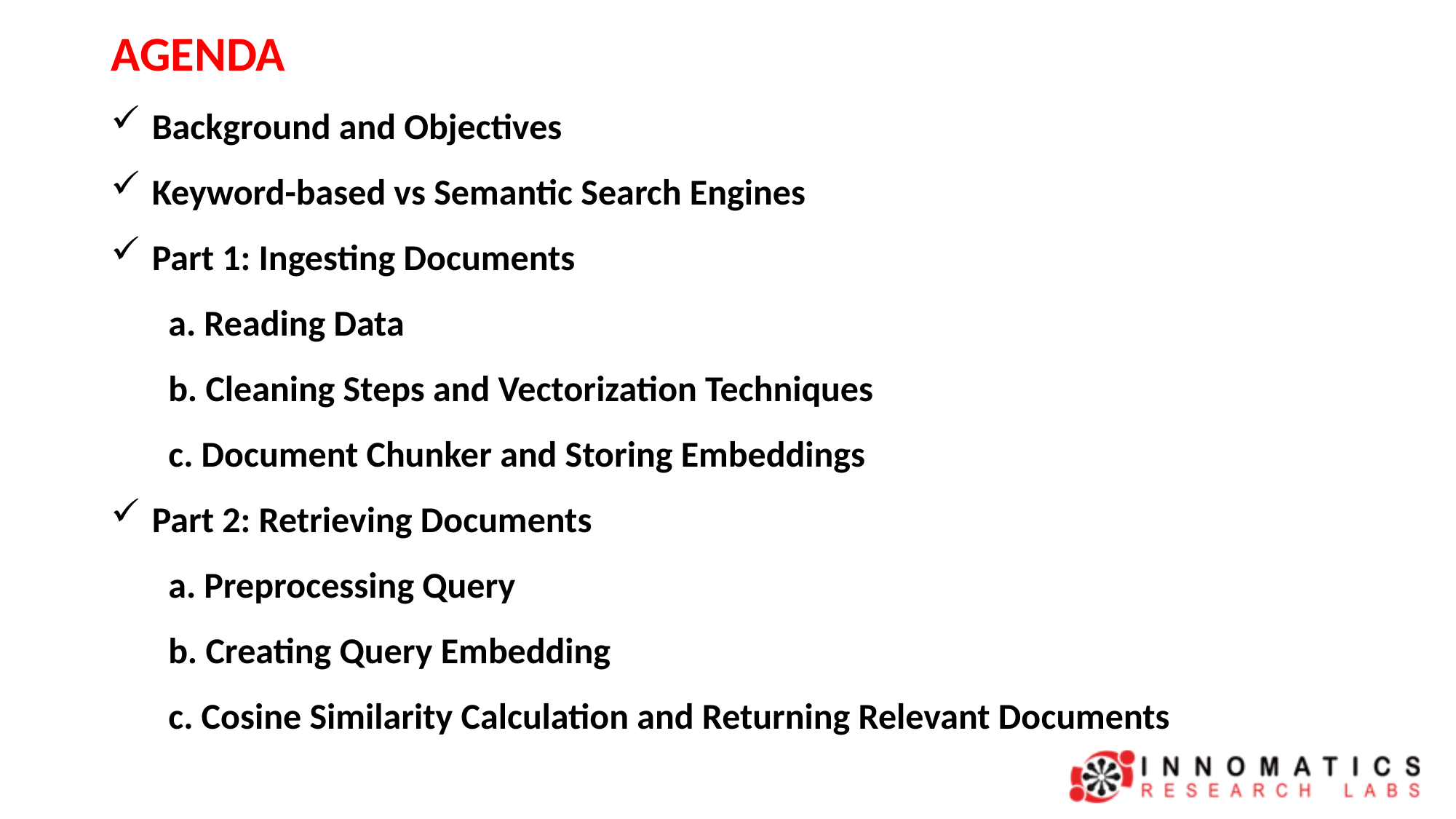

AGENDA
Background and Objectives
Keyword-based vs Semantic Search Engines
Part 1: Ingesting Documents
       a. Reading Data
       b. Cleaning Steps and Vectorization Techniques
       c. Document Chunker and Storing Embeddings
Part 2: Retrieving Documents
       a. Preprocessing Query
       b. Creating Query Embedding
       c. Cosine Similarity Calculation and Returning Relevant Documents